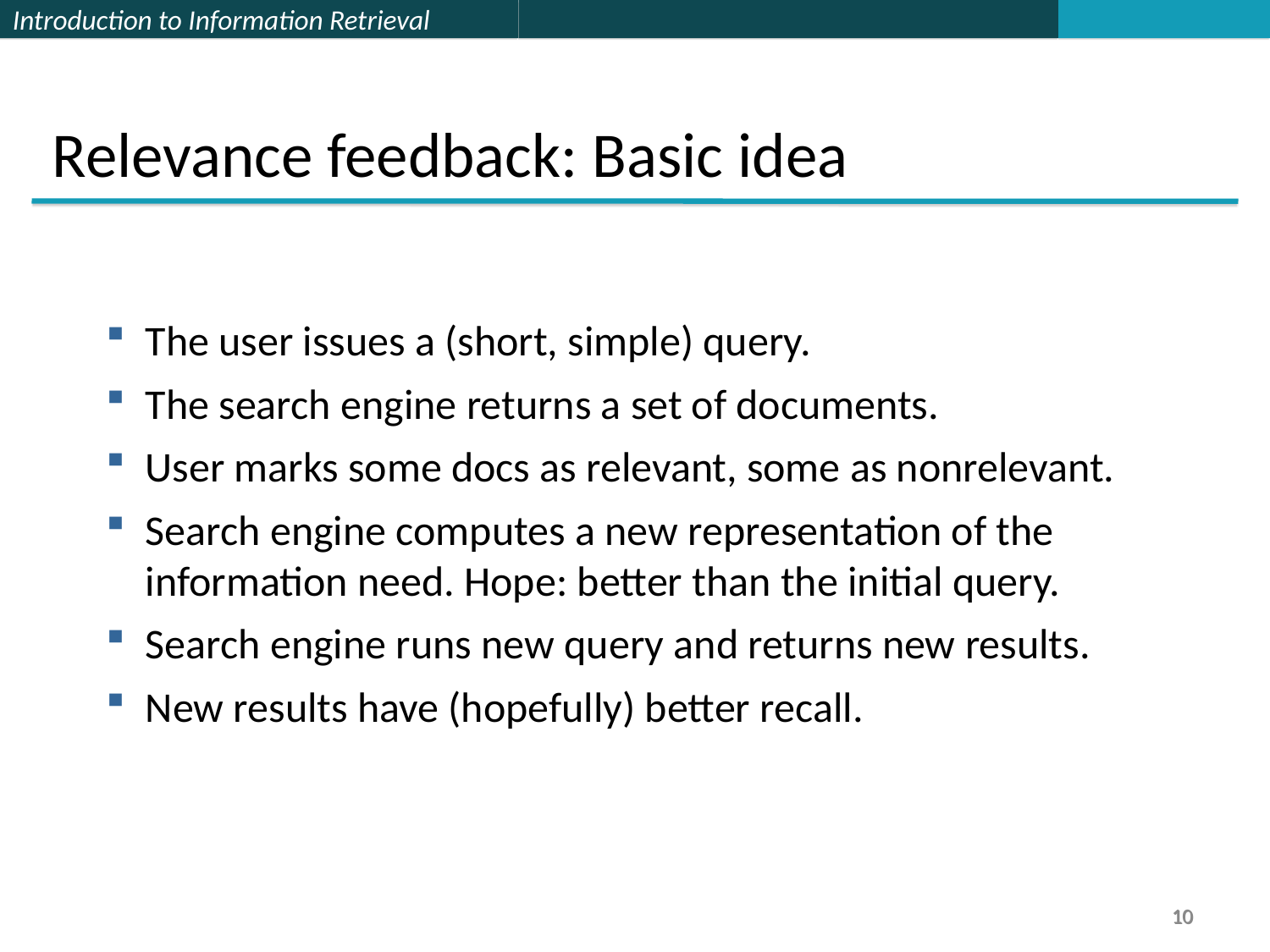

Relevance feedback: Basic idea
The user issues a (short, simple) query.
The search engine returns a set of documents.
User marks some docs as relevant, some as nonrelevant.
Search engine computes a new representation of the information need. Hope: better than the initial query.
Search engine runs new query and returns new results.
New results have (hopefully) better recall.
10
10